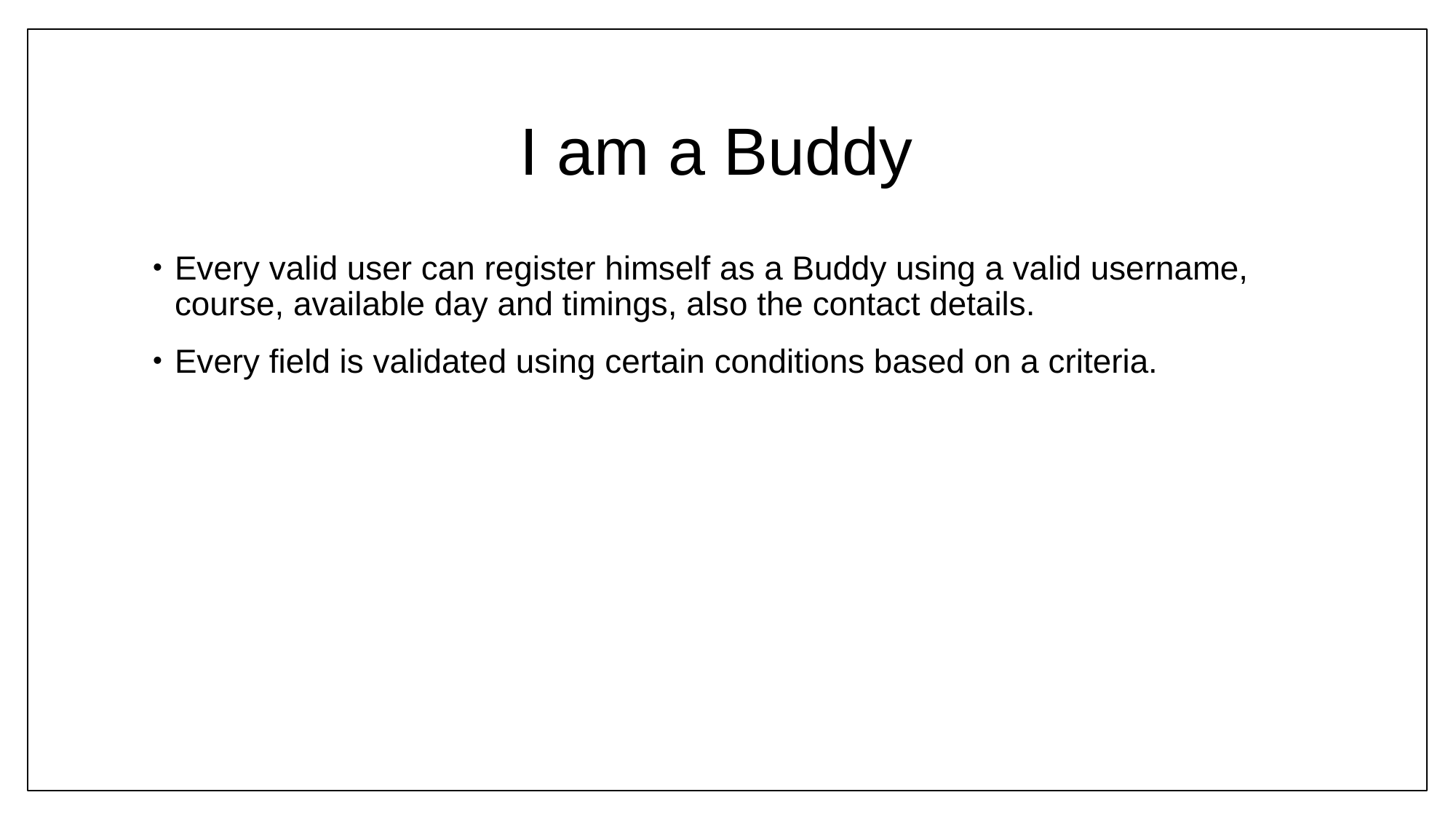

# I am a Buddy
Every valid user can register himself as a Buddy using a valid username, course, available day and timings, also the contact details.
Every field is validated using certain conditions based on a criteria.